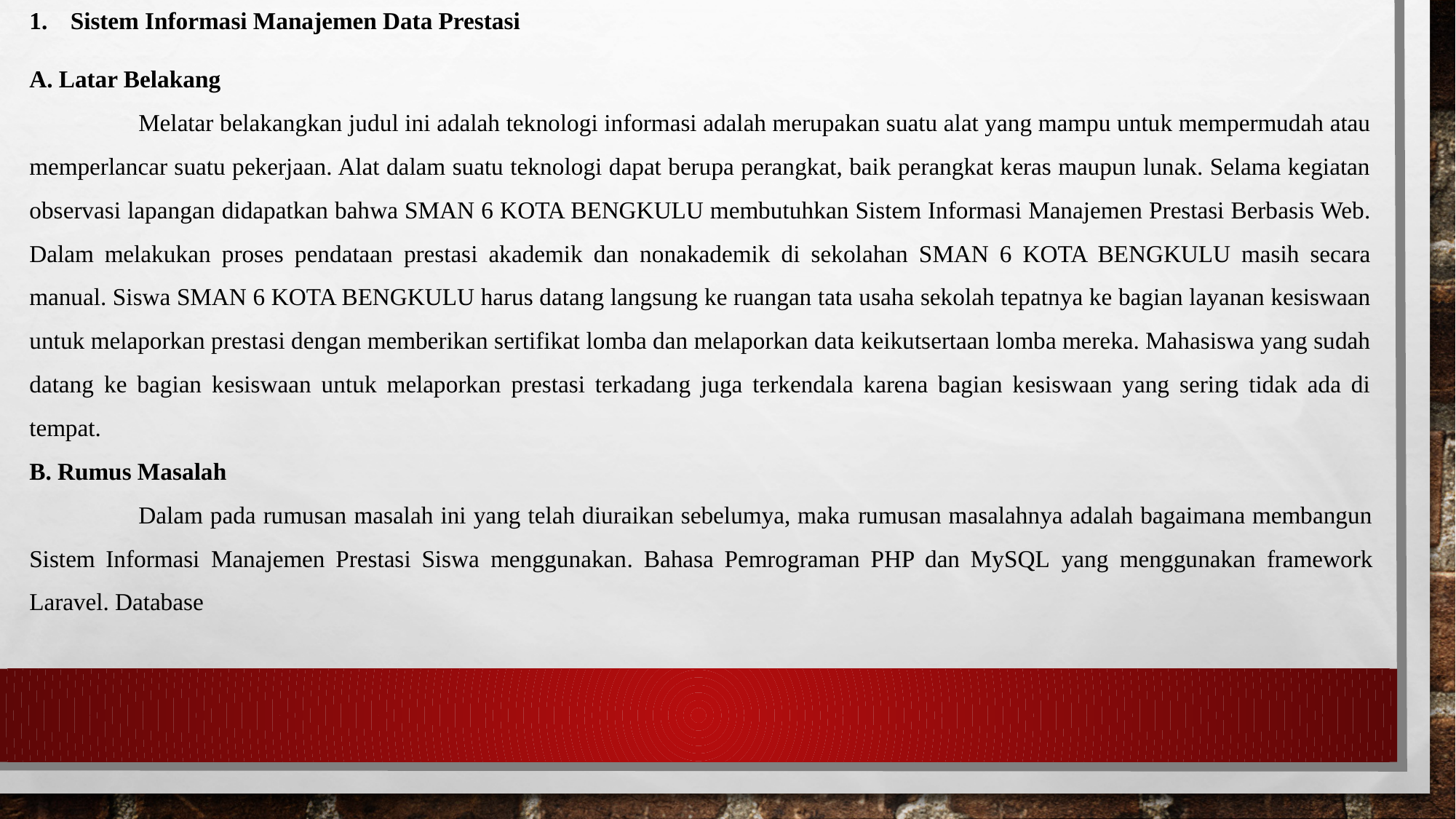

Sistem Informasi Manajemen Data Prestasi

A. Latar Belakang
	Melatar belakangkan judul ini adalah teknologi informasi adalah merupakan suatu alat yang mampu untuk mempermudah atau memperlancar suatu pekerjaan. Alat dalam suatu teknologi dapat berupa perangkat, baik perangkat keras maupun lunak. Selama kegiatan observasi lapangan didapatkan bahwa SMAN 6 KOTA BENGKULU membutuhkan Sistem Informasi Manajemen Prestasi Berbasis Web. Dalam melakukan proses pendataan prestasi akademik dan nonakademik di sekolahan SMAN 6 KOTA BENGKULU masih secara manual. Siswa SMAN 6 KOTA BENGKULU harus datang langsung ke ruangan tata usaha sekolah tepatnya ke bagian layanan kesiswaan untuk melaporkan prestasi dengan memberikan sertifikat lomba dan melaporkan data keikutsertaan lomba mereka. Mahasiswa yang sudah datang ke bagian kesiswaan untuk melaporkan prestasi terkadang juga terkendala karena bagian kesiswaan yang sering tidak ada di tempat.
B. Rumus Masalah
	Dalam pada rumusan masalah ini yang telah diuraikan sebelumya, maka rumusan masalahnya adalah bagaimana membangun Sistem Informasi Manajemen Prestasi Siswa menggunakan. Bahasa Pemrograman PHP dan MySQL yang menggunakan framework Laravel. Database